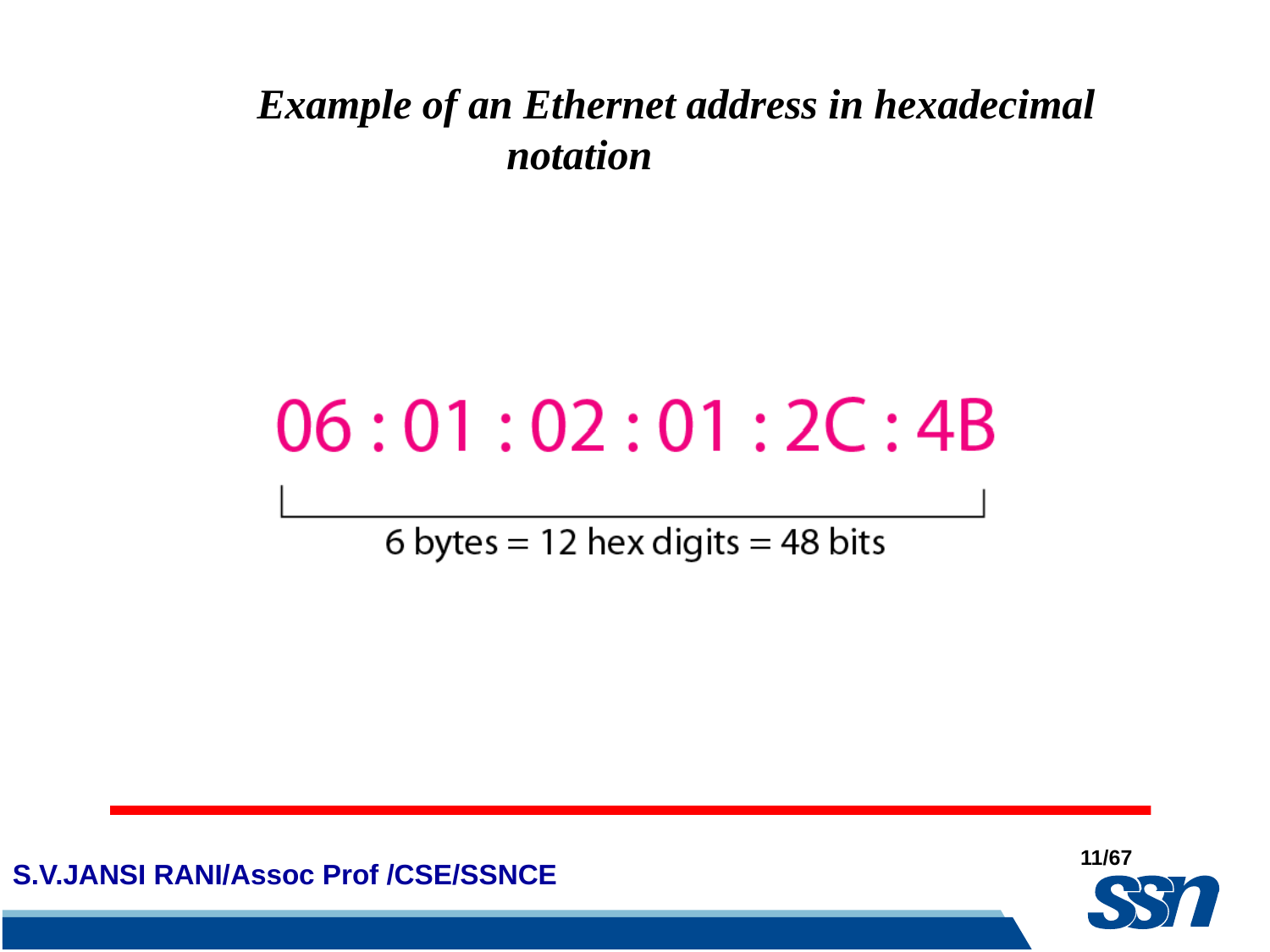

# Example of an Ethernet address in hexadecimal notation